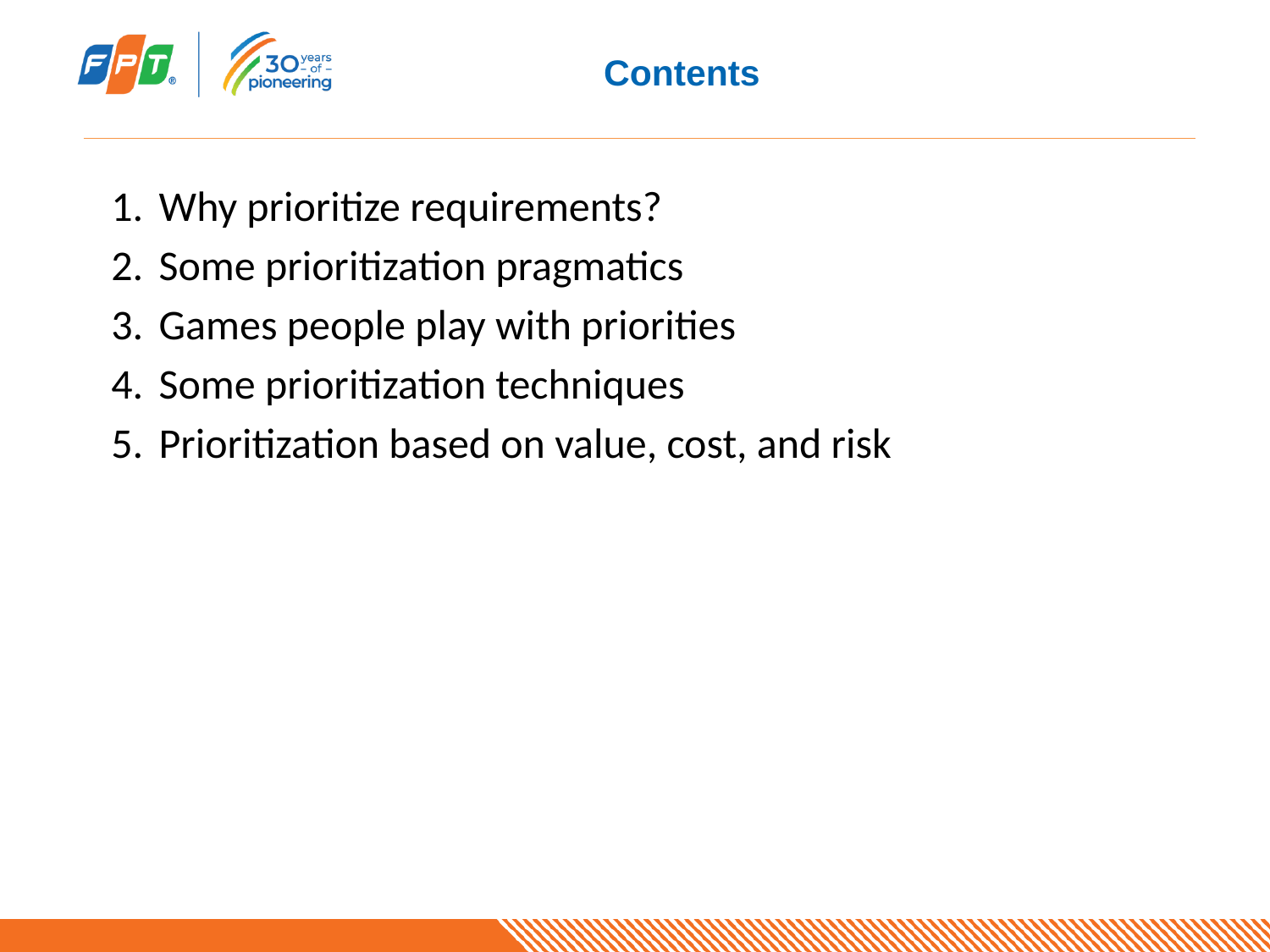

# Contents
Why prioritize requirements?
Some prioritization pragmatics
Games people play with priorities
Some prioritization techniques
Prioritization based on value, cost, and risk